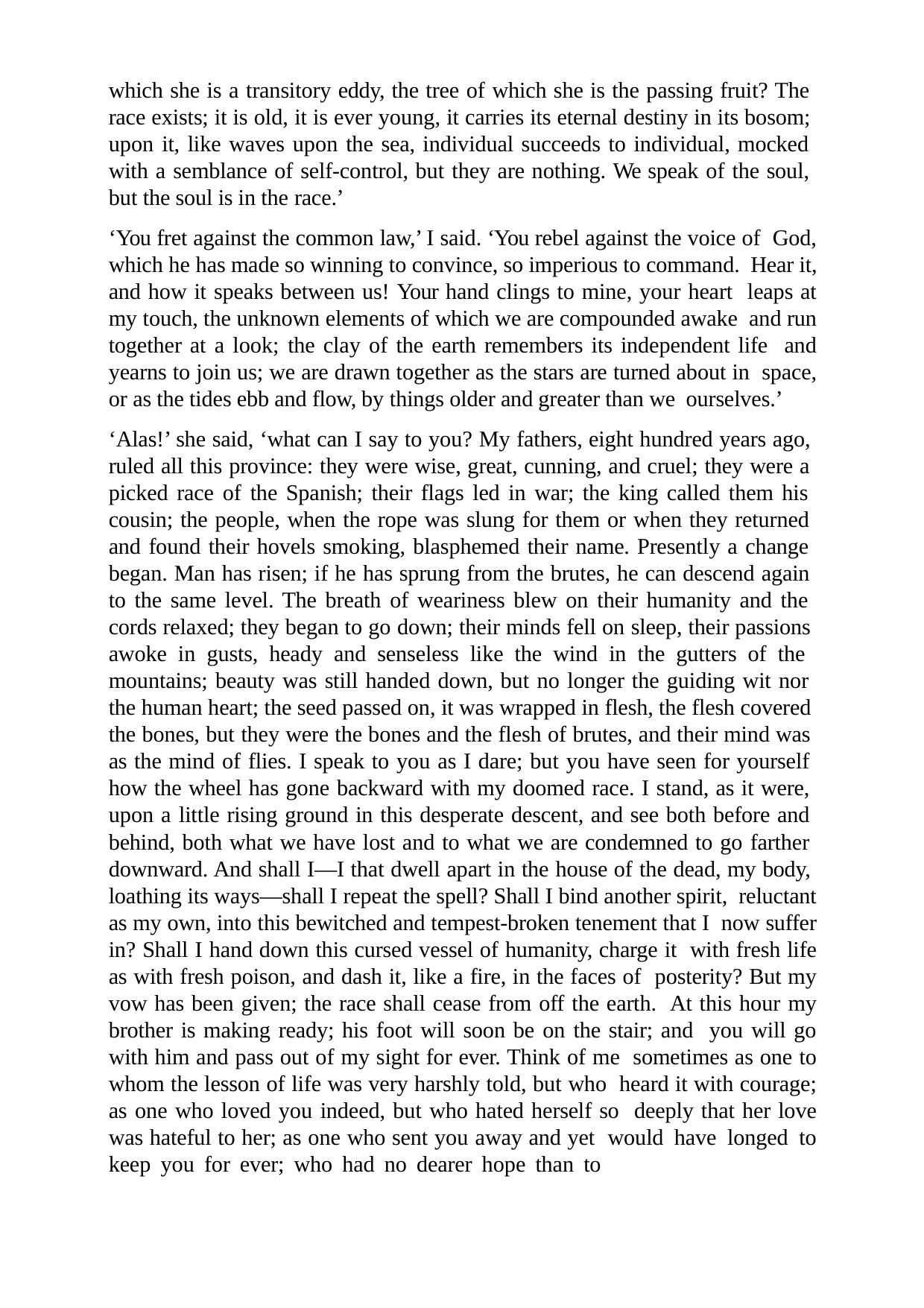

which she is a transitory eddy, the tree of which she is the passing fruit? The  race exists; it is old, it is ever young, it carries its eternal destiny in its bosom;  upon it, like waves upon the sea, individual succeeds to individual, mocked  with a semblance of self-control, but they are nothing. We speak of the soul,  but the soul is in the race.’
‘You fret against the common law,’ I said. ‘You rebel against the voice of  God, which he has made so winning to convince, so imperious to command.  Hear it, and how it speaks between us! Your hand clings to mine, your heart  leaps at my touch, the unknown elements of which we are compounded awake  and run together at a look; the clay of the earth remembers its independent life  and yearns to join us; we are drawn together as the stars are turned about in  space, or as the tides ebb and flow, by things older and greater than we  ourselves.’
‘Alas!’ she said, ‘what can I say to you? My fathers, eight hundred years ago,  ruled all this province: they were wise, great, cunning, and cruel; they were a  picked race of the Spanish; their flags led in war; the king called them his  cousin; the people, when the rope was slung for them or when they returned  and found their hovels smoking, blasphemed their name. Presently a change  began. Man has risen; if he has sprung from the brutes, he can descend again  to the same level. The breath of weariness blew on their humanity and the  cords relaxed; they began to go down; their minds fell on sleep, their passions  awoke in gusts, heady and senseless like the wind in the gutters of the  mountains; beauty was still handed down, but no longer the guiding wit nor  the human heart; the seed passed on, it was wrapped in flesh, the flesh covered  the bones, but they were the bones and the flesh of brutes, and their mind was  as the mind of flies. I speak to you as I dare; but you have seen for yourself  how the wheel has gone backward with my doomed race. I stand, as it were,  upon a little rising ground in this desperate descent, and see both before and  behind, both what we have lost and to what we are condemned to go farther  downward. And shall I—I that dwell apart in the house of the dead, my body,  loathing its ways—shall I repeat the spell? Shall I bind another spirit,  reluctant as my own, into this bewitched and tempest-broken tenement that I  now suffer in? Shall I hand down this cursed vessel of humanity, charge it  with fresh life as with fresh poison, and dash it, like a fire, in the faces of  posterity? But my vow has been given; the race shall cease from off the earth.  At this hour my brother is making ready; his foot will soon be on the stair; and  you will go with him and pass out of my sight for ever. Think of me  sometimes as one to whom the lesson of life was very harshly told, but who  heard it with courage; as one who loved you indeed, but who hated herself so  deeply that her love was hateful to her; as one who sent you away and yet  would have longed to keep you for ever; who had no dearer hope than to